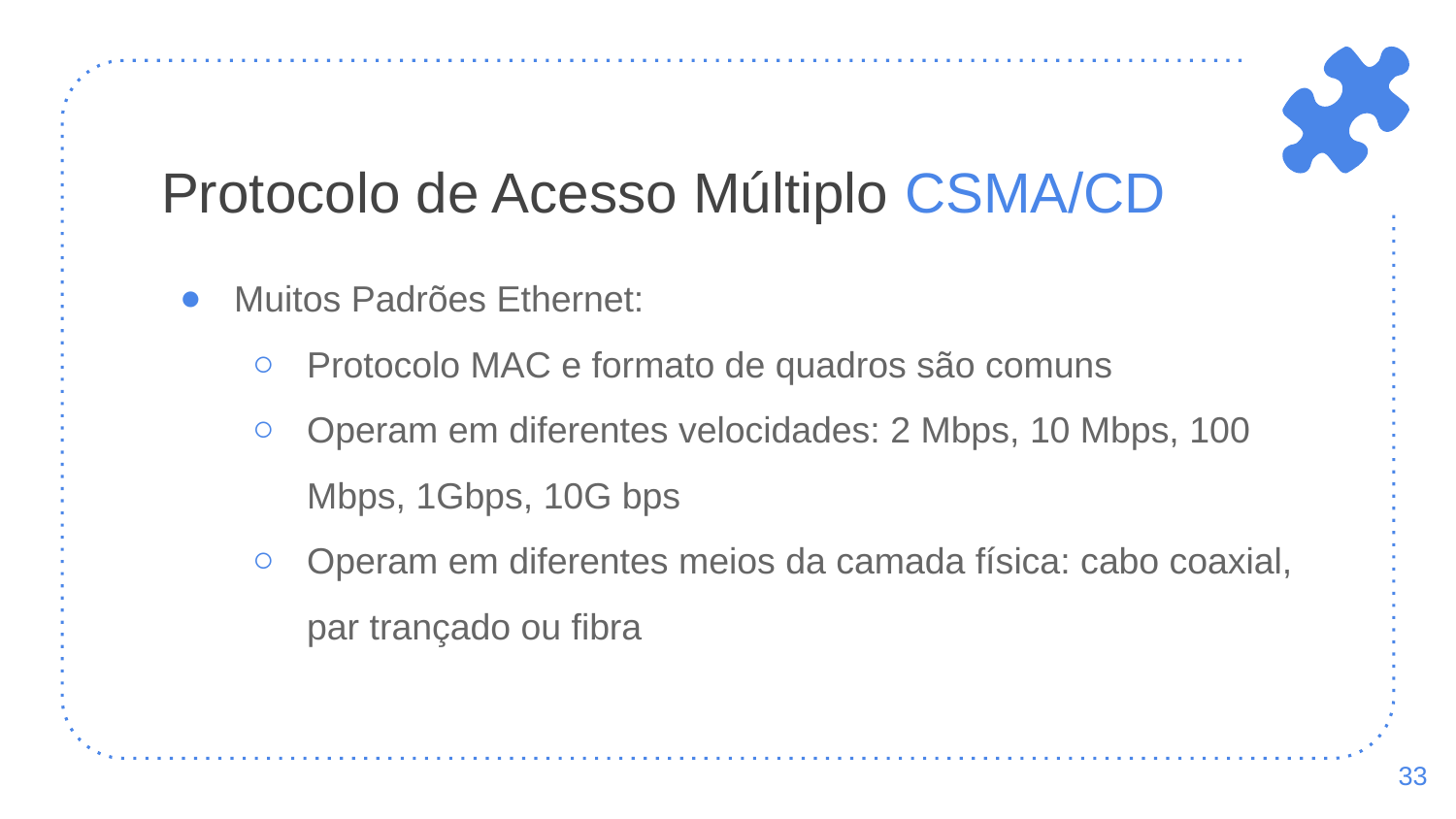

# Protocolo de Acesso Múltiplo CSMA/CD
Muitos Padrões Ethernet:
Protocolo MAC e formato de quadros são comuns
Operam em diferentes velocidades: 2 Mbps, 10 Mbps, 100 Mbps, 1Gbps, 10G bps
Operam em diferentes meios da camada física: cabo coaxial, par trançado ou fibra
33